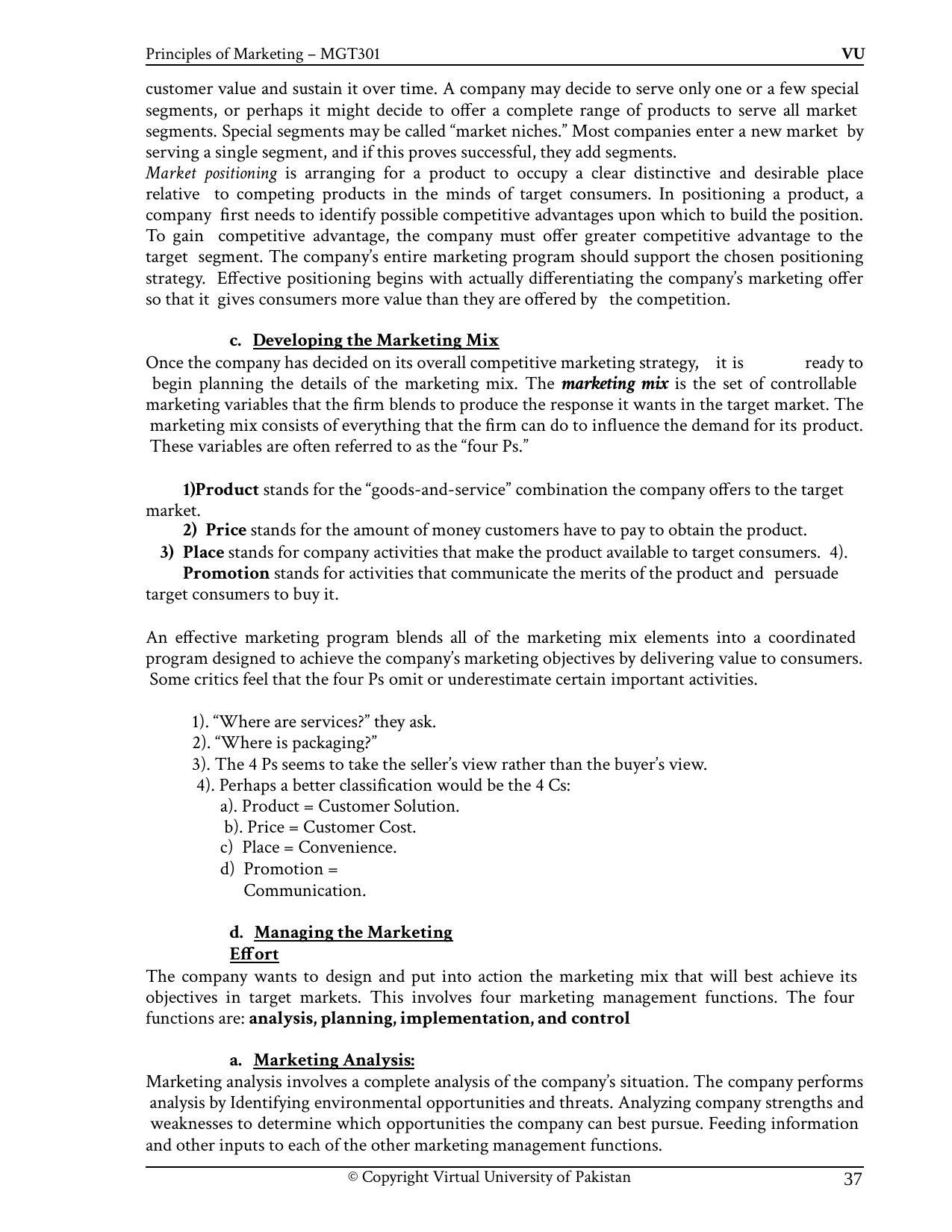

Principles of Marketing – MGT301	VU
customer value and sustain it over time. A company may decide to serve only one or a few special  segments, or perhaps it might decide to offer a complete range of products to serve all market  segments. Special segments may be called “market niches.” Most companies enter a new market  by serving a single segment, and if this proves successful, they add segments.
Market positioning is arranging for a product to occupy a clear distinctive and desirable place relative  to competing products in the minds of target consumers. In positioning a product, a company  first needs to identify possible competitive advantages upon which to build the position. To gain  competitive advantage, the company must offer greater competitive advantage to the target  segment. The company’s entire marketing program should support the chosen positioning strategy.  Effective positioning begins with actually differentiating the company’s marketing offer so that it  gives consumers more value than they are offered by   the competition.

c.   Developing the Marketing Mix
Once the company has decided on its overall competitive marketing strategy,    it is	ready to  begin planning the details of the marketing mix. The marketing mix is the set of controllable  marketing variables that the firm blends to produce the response it wants in the target market. The  marketing mix consists of everything that the firm can do to influence the demand for its product.  These variables are often referred to as the “four Ps.”

Product stands for the “goods-and-service” combination the company offers to the target  market.
Price stands for the amount of money customers have to pay to obtain the product.
Place stands for company activities that make the product available to target consumers.  4). Promotion stands for activities that communicate the merits of the product and  persuade
target consumers to buy it.

An effective marketing program blends all of the marketing mix elements into a coordinated  program designed to achieve the company’s marketing objectives by delivering value to consumers.  Some critics feel that the four Ps omit or underestimate certain important activities.

1). “Where are services?” they ask.  2). “Where is packaging?”
3). The 4 Ps seems to take the seller’s view rather than the buyer’s view.  4). Perhaps a better classification would be the 4 Cs:
a). Product = Customer Solution.  b). Price = Customer Cost.
Place = Convenience.
Promotion = Communication.

d.   Managing the Marketing Effort
The company wants to design and put into action the marketing mix that will best achieve its  objectives in target markets. This involves four marketing management functions. The four  functions are: analysis, planning, implementation, and control

a.   Marketing Analysis:
Marketing analysis involves a complete analysis of the company’s situation. The company performs  analysis by Identifying environmental opportunities and threats. Analyzing company strengths and  weaknesses to determine which opportunities the company can best pursue. Feeding information  and other inputs to each of the other marketing management functions.

© Copyright Virtual University of Pakistan
37